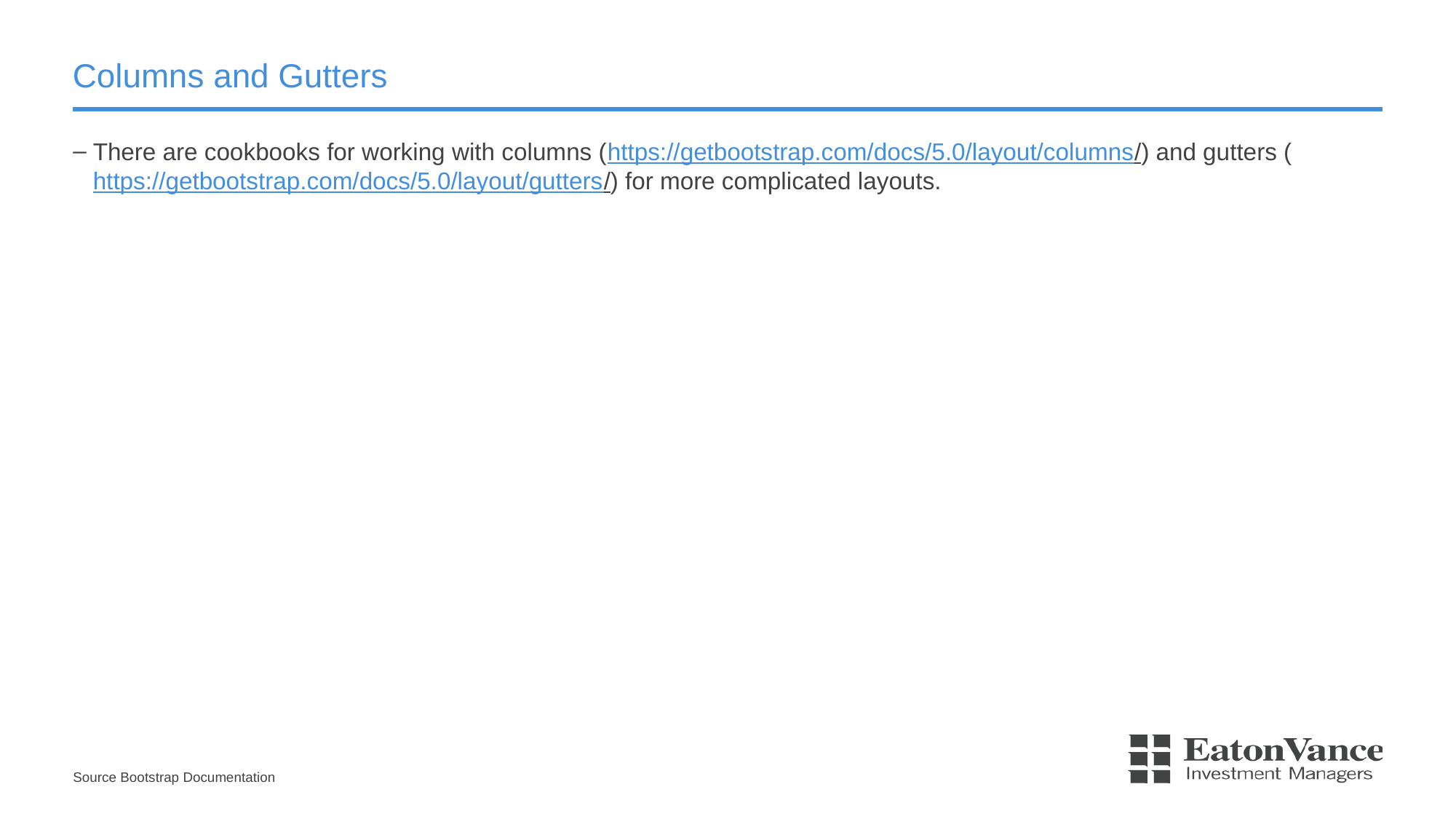

# Columns and Gutters
There are cookbooks for working with columns (https://getbootstrap.com/docs/5.0/layout/columns/) and gutters (https://getbootstrap.com/docs/5.0/layout/gutters/) for more complicated layouts.
Source Bootstrap Documentation